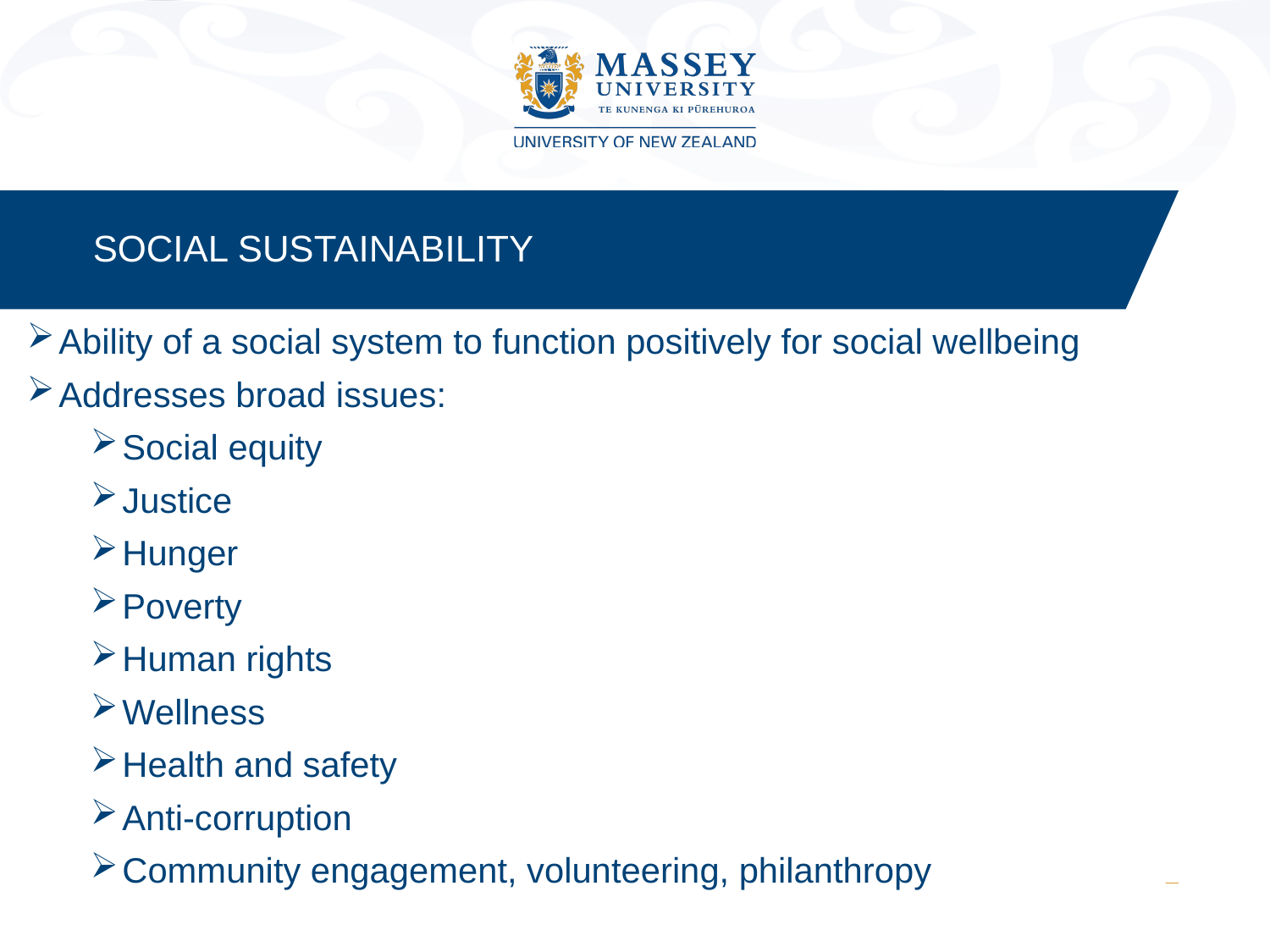

SOCIAL SUSTAINABILITY
Ability of a social system to function positively for social wellbeing
Addresses broad issues:
Social equity
Justice
Hunger
Poverty
Human rights
Wellness
Health and safety
Anti-corruption
Community engagement, volunteering, philanthropy